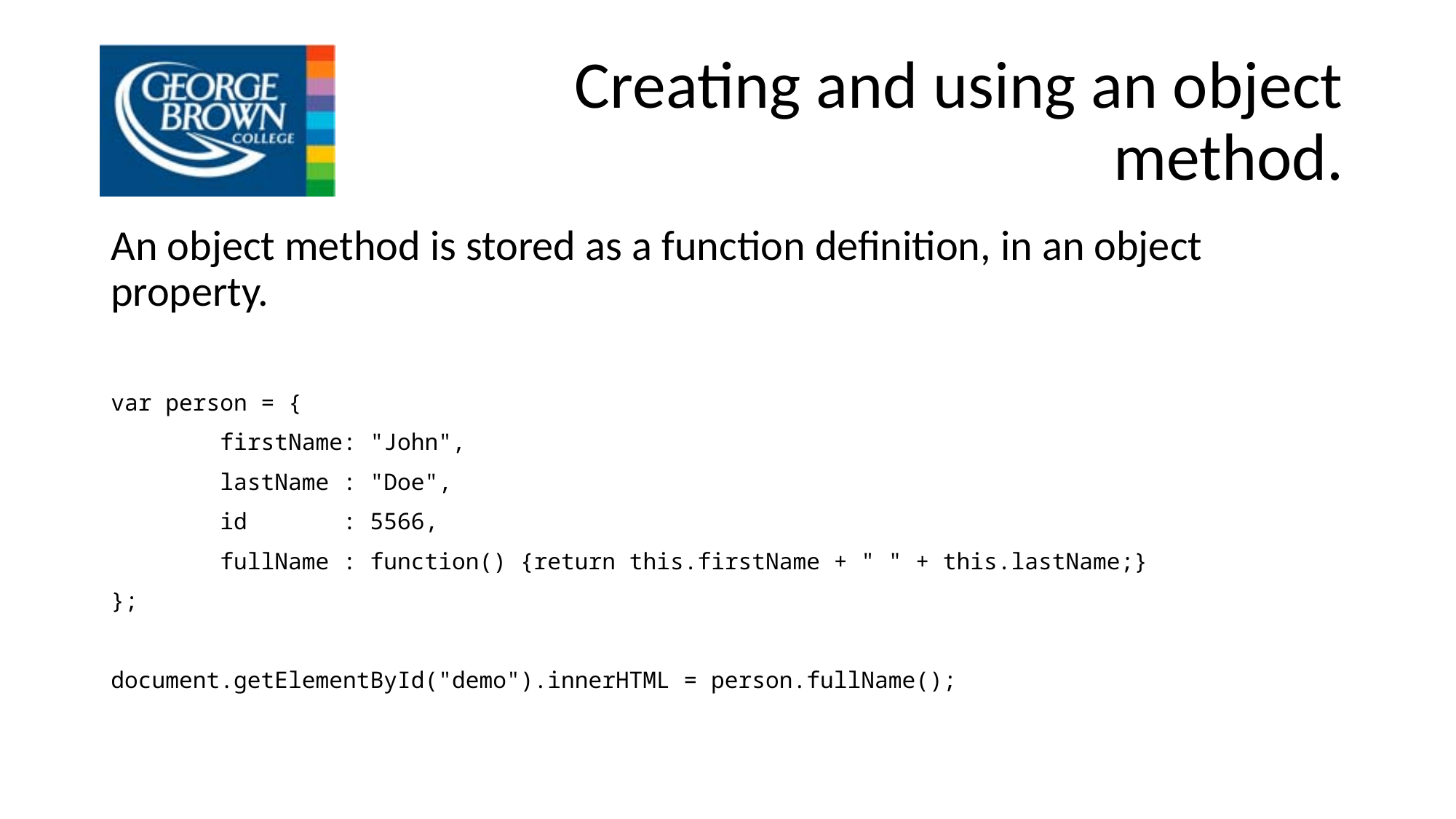

# Creating and using an object method.
An object method is stored as a function definition, in an object property.

var person = {
	firstName: "John",
	lastName : "Doe",
	id       : 5566,
	fullName : function() {return this.firstName + " " + this.lastName;}
};

document.getElementById("demo").innerHTML = person.fullName();